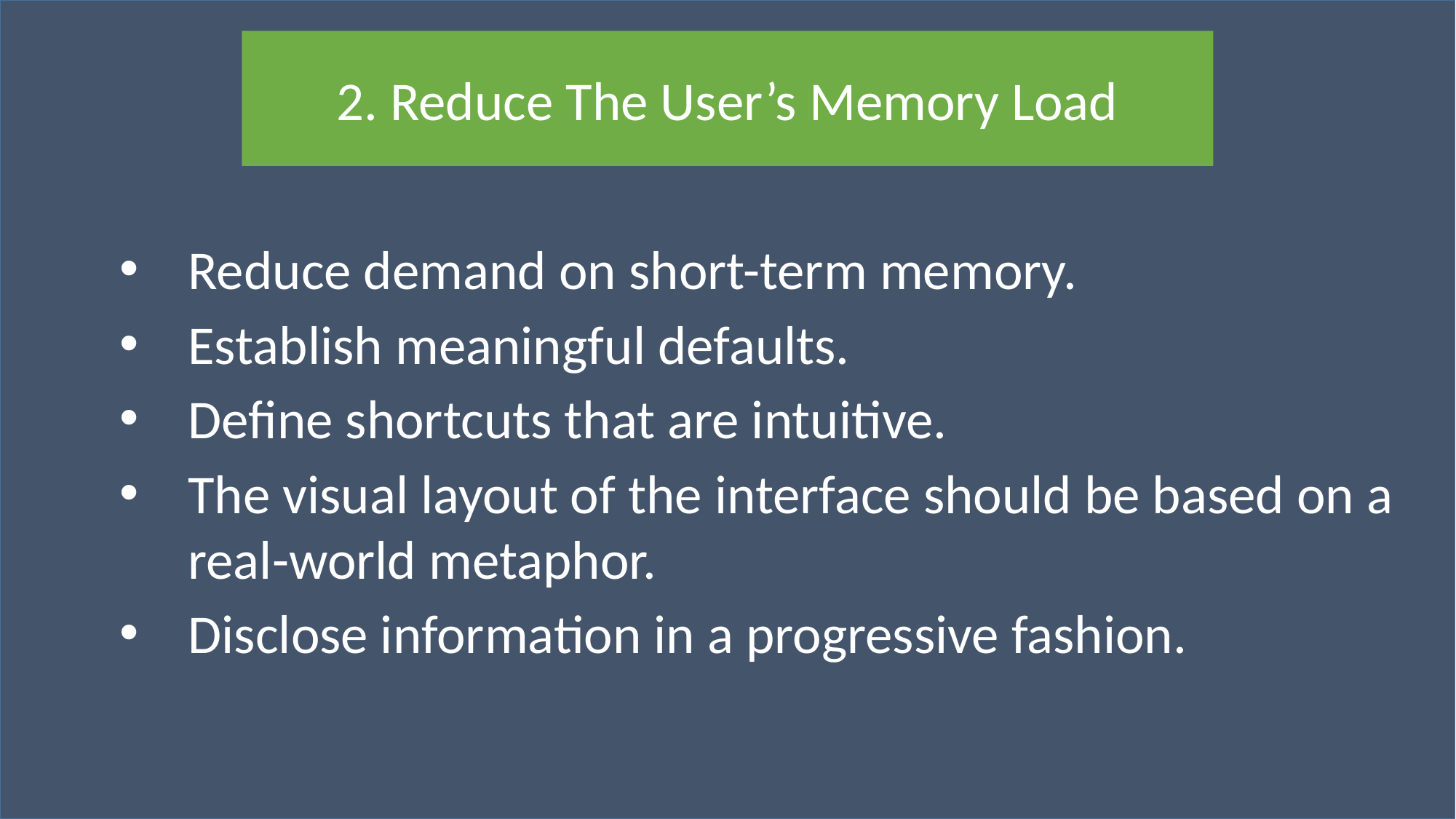

Reduce demand on short-term memory.
Establish meaningful defaults.
Define shortcuts that are intuitive.
The visual layout of the interface should be based on a real-world metaphor.
Disclose information in a progressive fashion.

# The Golden Rules
2. Reduce The User’s Memory Load
1. Place The User in Control
3. Make The Interface Consistent
	In his book on interface design, Theo Mandel [Man97] coins three golden rules: